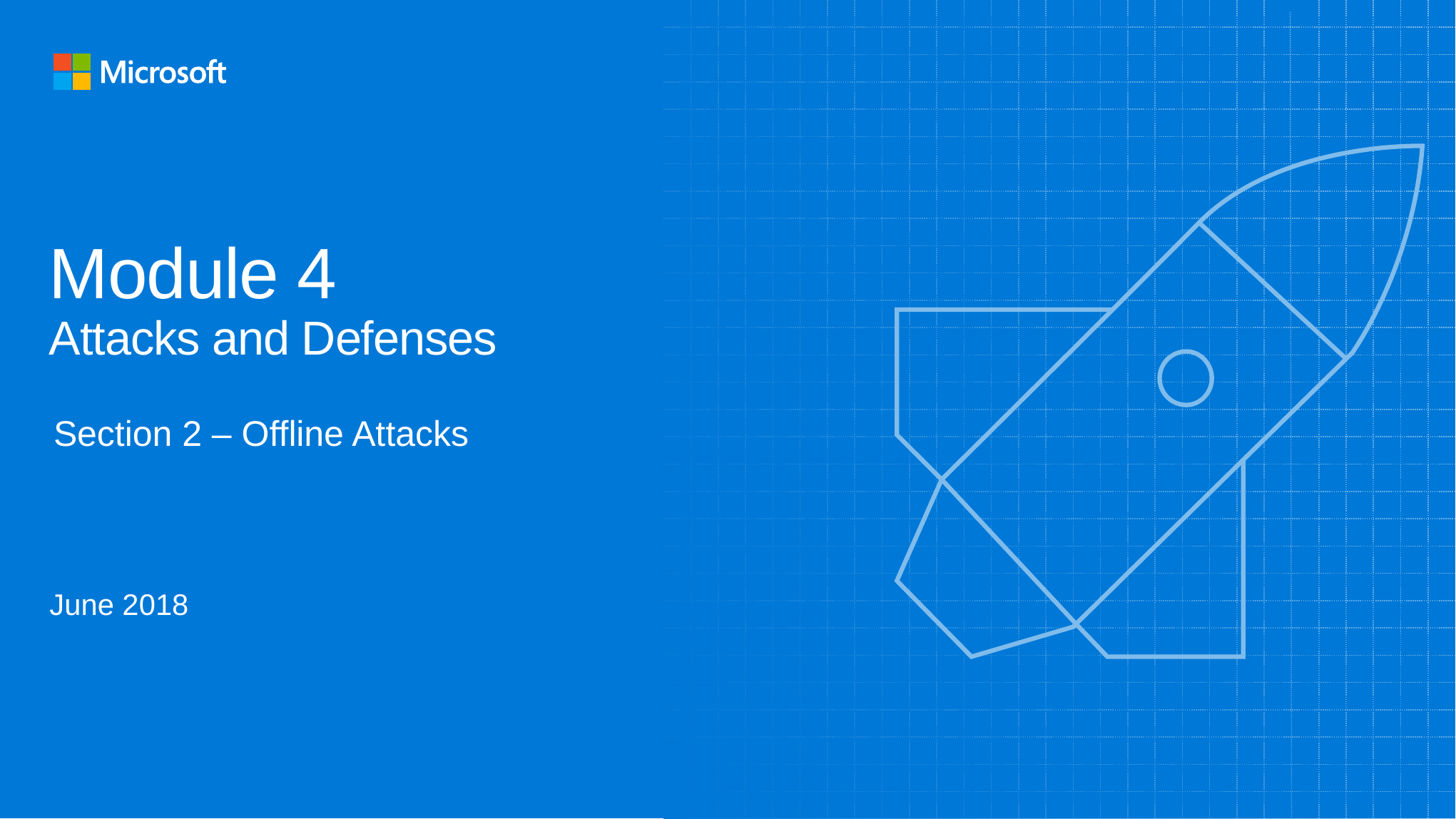

Module 4
Attacks and Defenses
Section 2 – Offline Attacks
June 2018